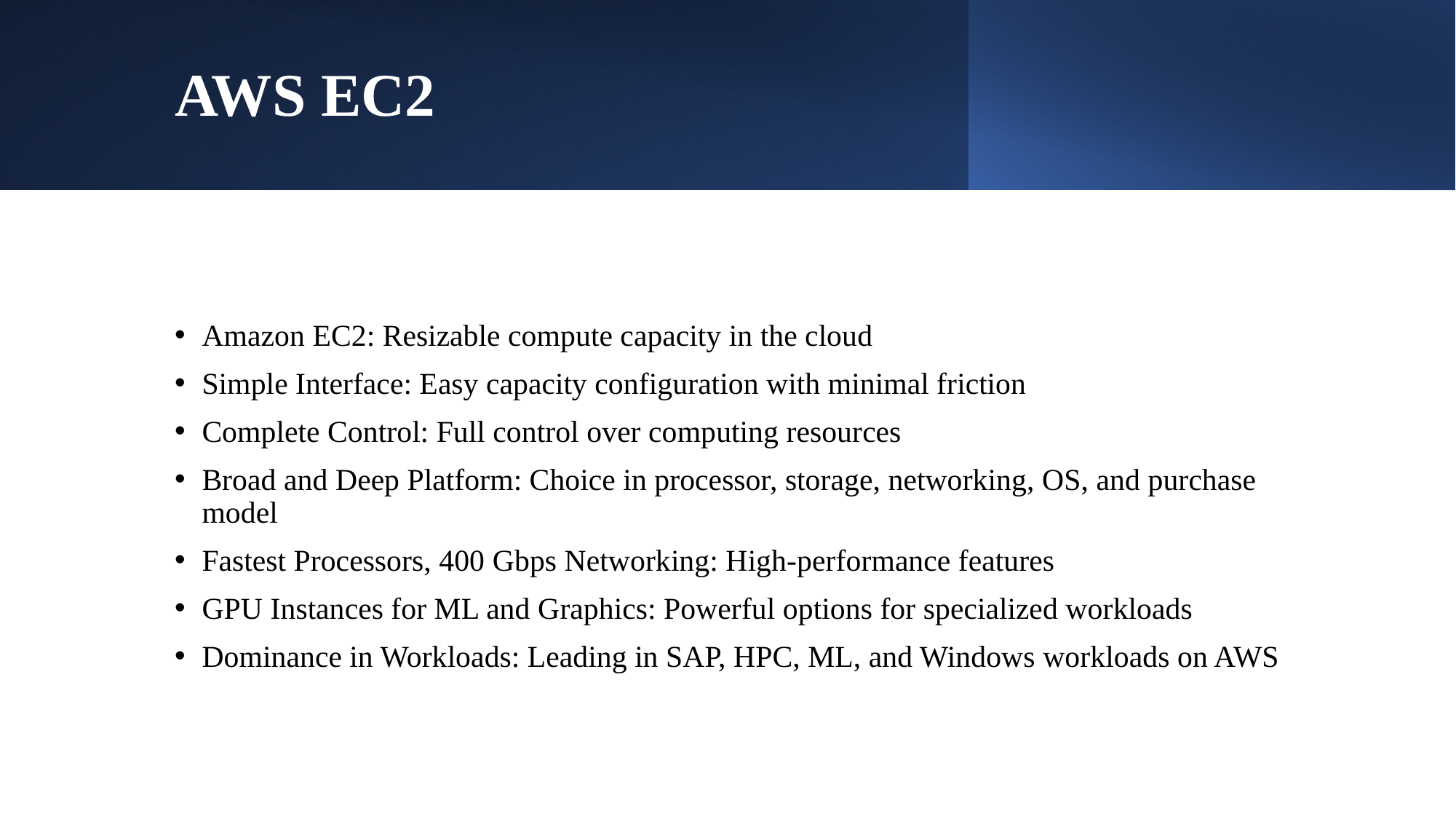

# AWS EC2
Amazon EC2: Resizable compute capacity in the cloud
Simple Interface: Easy capacity configuration with minimal friction
Complete Control: Full control over computing resources
Broad and Deep Platform: Choice in processor, storage, networking, OS, and purchase model
Fastest Processors, 400 Gbps Networking: High-performance features
GPU Instances for ML and Graphics: Powerful options for specialized workloads
Dominance in Workloads: Leading in SAP, HPC, ML, and Windows workloads on AWS